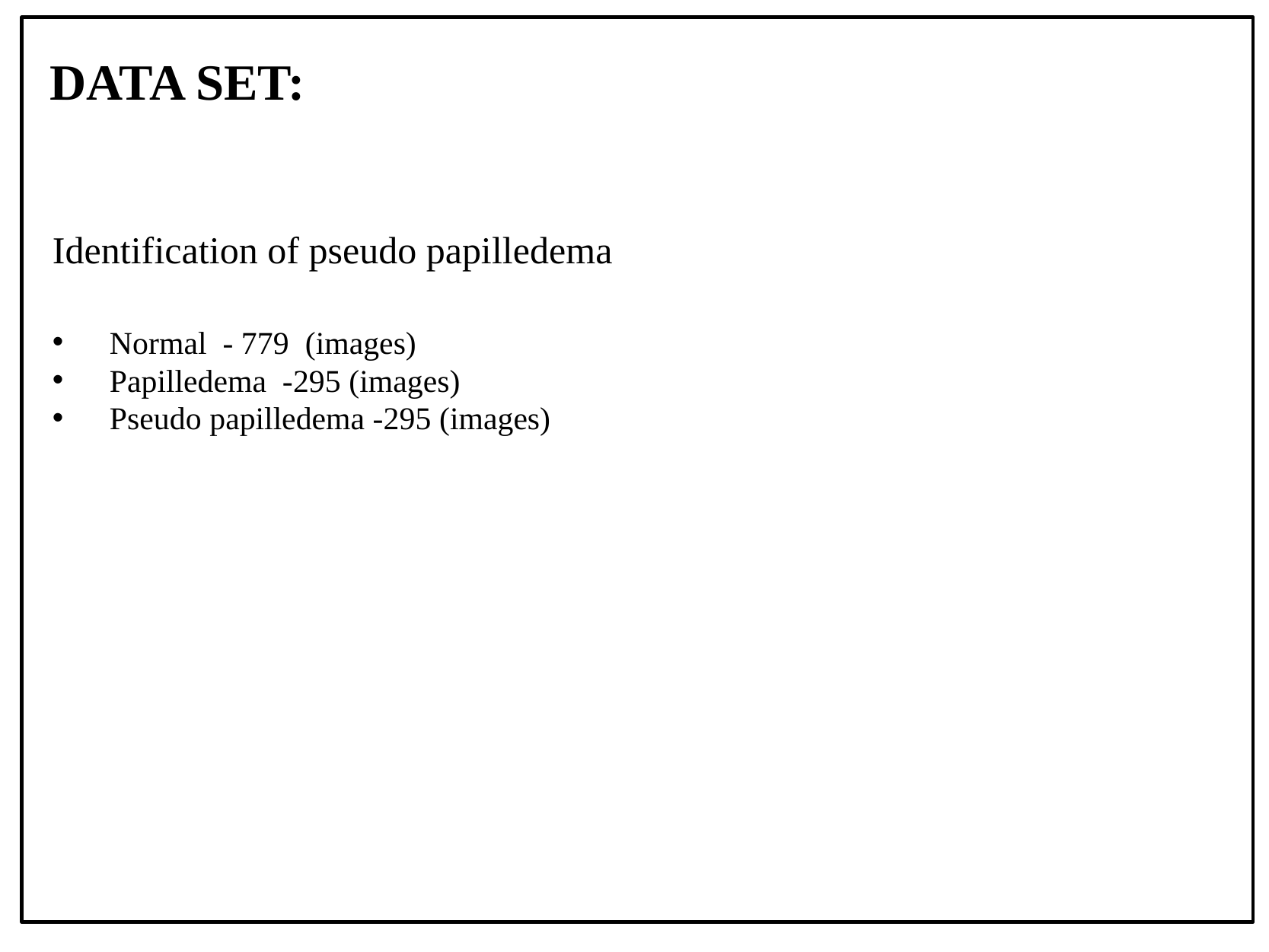

# DATA SET:

Identification of pseudo papilledema

Normal  - 779  (images)
Papilledema  -295 (images)
Pseudo papilledema -295 (images)